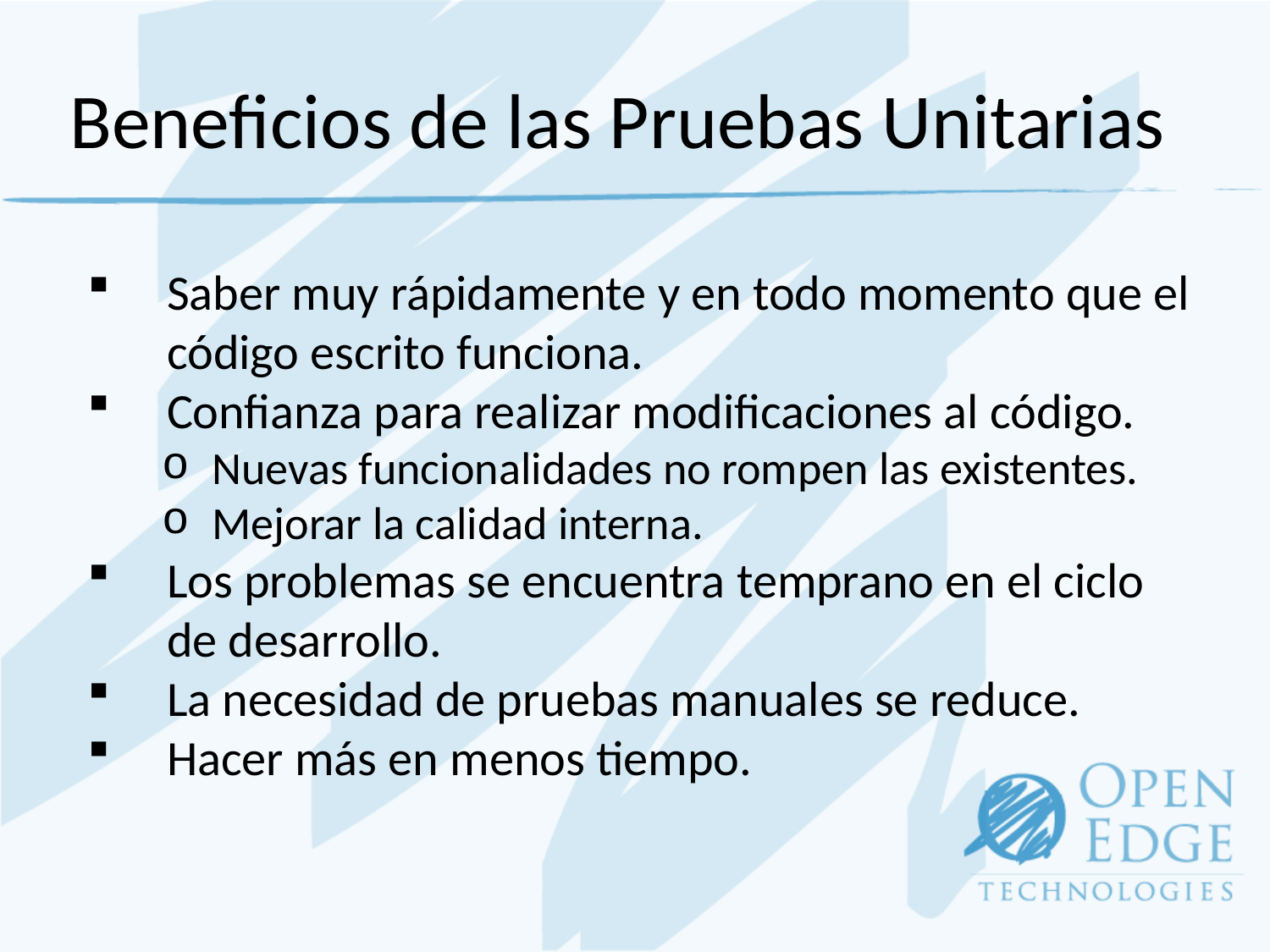

# Beneficios de las Pruebas Unitarias
Saber muy rápidamente y en todo momento que el código escrito funciona.
Confianza para realizar modificaciones al código.
Nuevas funcionalidades no rompen las existentes.
Mejorar la calidad interna.
Los problemas se encuentra temprano en el ciclo de desarrollo.
La necesidad de pruebas manuales se reduce.
Hacer más en menos tiempo.